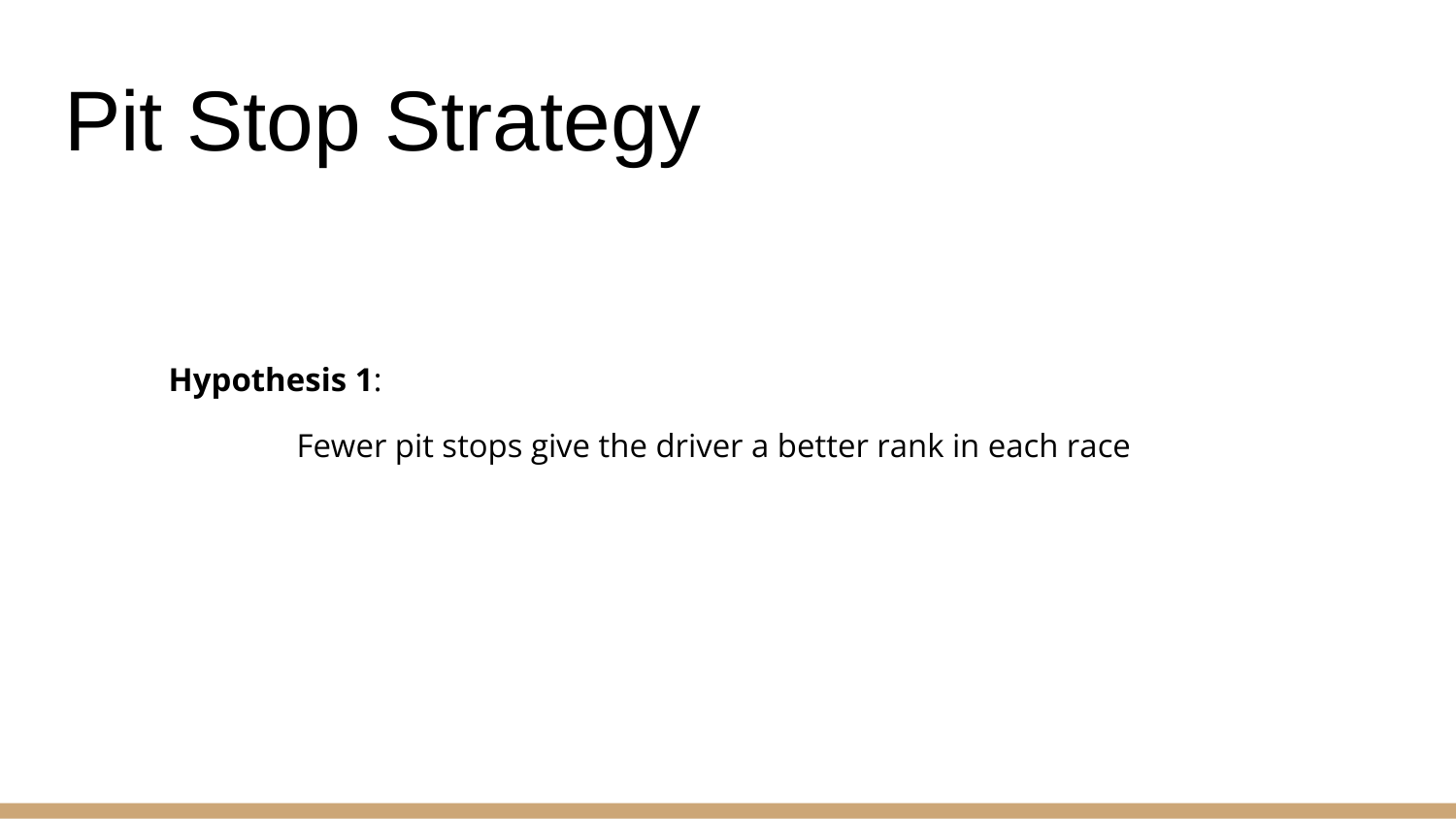

# Pit Stop Strategy
Hypothesis 1:
Fewer pit stops give the driver a better rank in each race